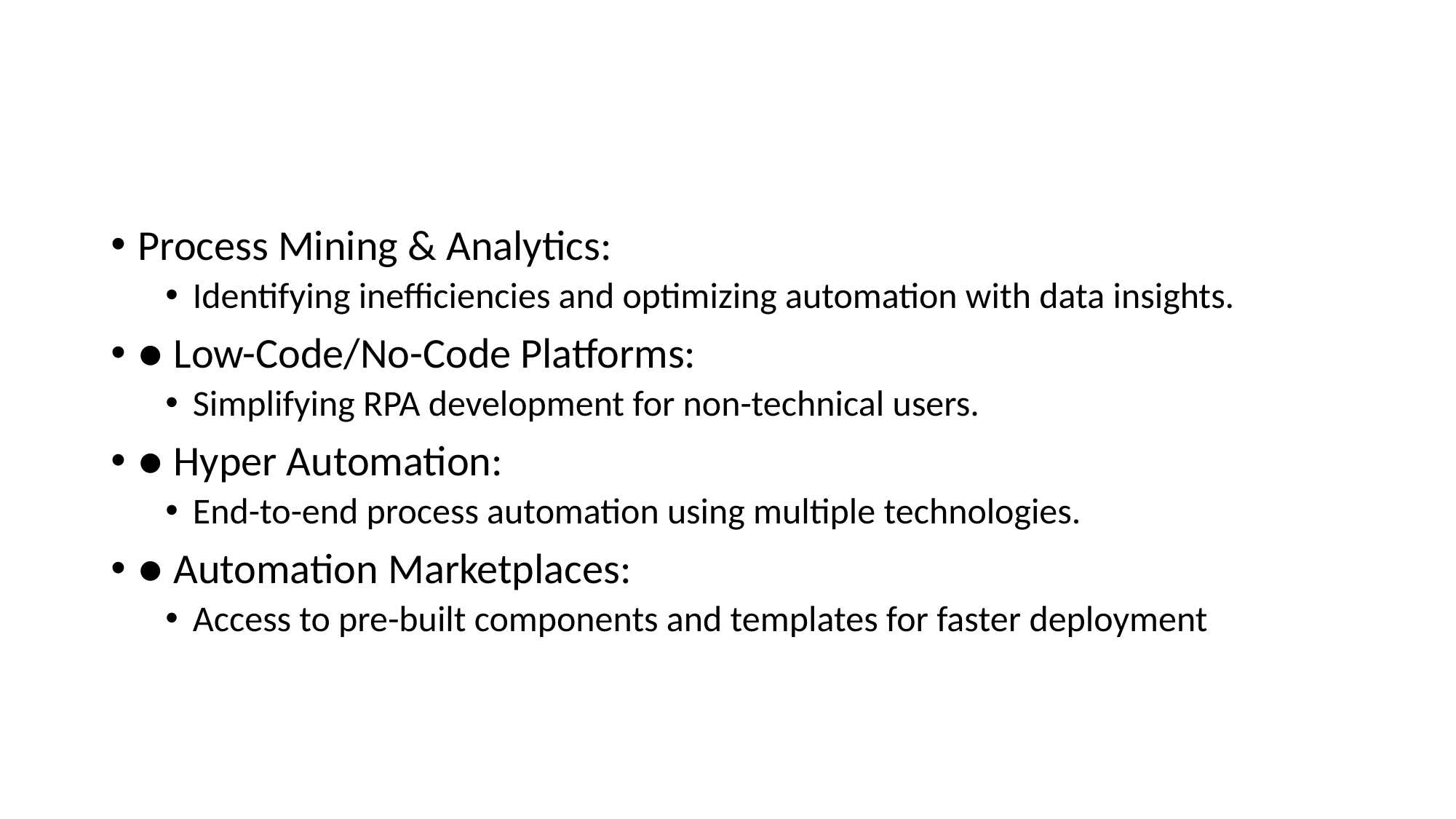

Process Mining & Analytics:
Identifying inefficiencies and optimizing automation with data insights.
● Low-Code/No-Code Platforms:
Simplifying RPA development for non-technical users.
● Hyper Automation:
End-to-end process automation using multiple technologies.
● Automation Marketplaces:
Access to pre-built components and templates for faster deployment